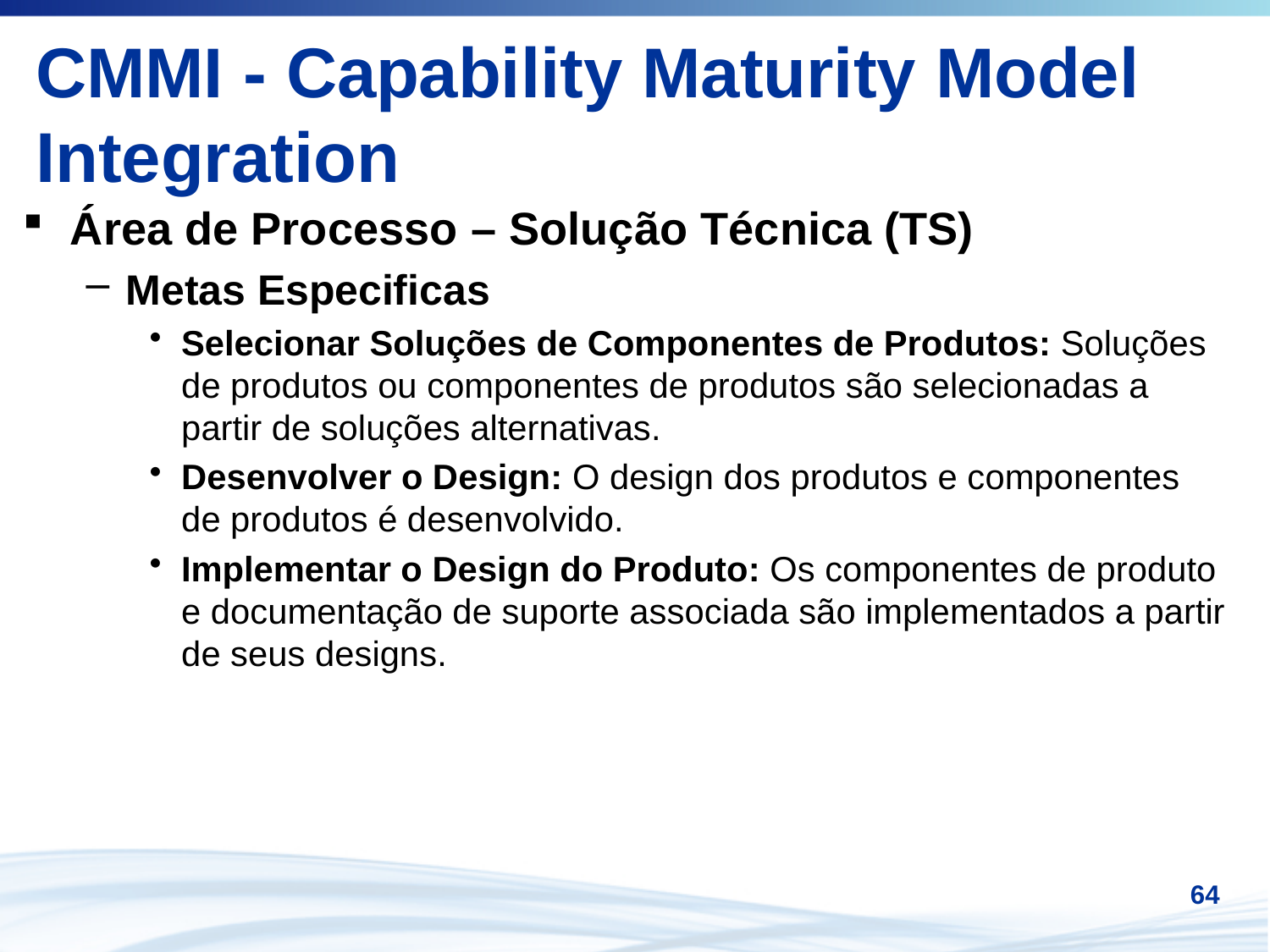

# CMMI - Capability Maturity Model Integration

Área de Processo – Solução Técnica (TS)
Metas Especificas
Selecionar Soluções de Componentes de Produtos: Soluções de produtos ou componentes de produtos são selecionadas a partir de soluções alternativas.
Desenvolver o Design: O design dos produtos e componentes de produtos é desenvolvido.
Implementar o Design do Produto: Os componentes de produto e documentação de suporte associada são implementados a partir de seus designs.